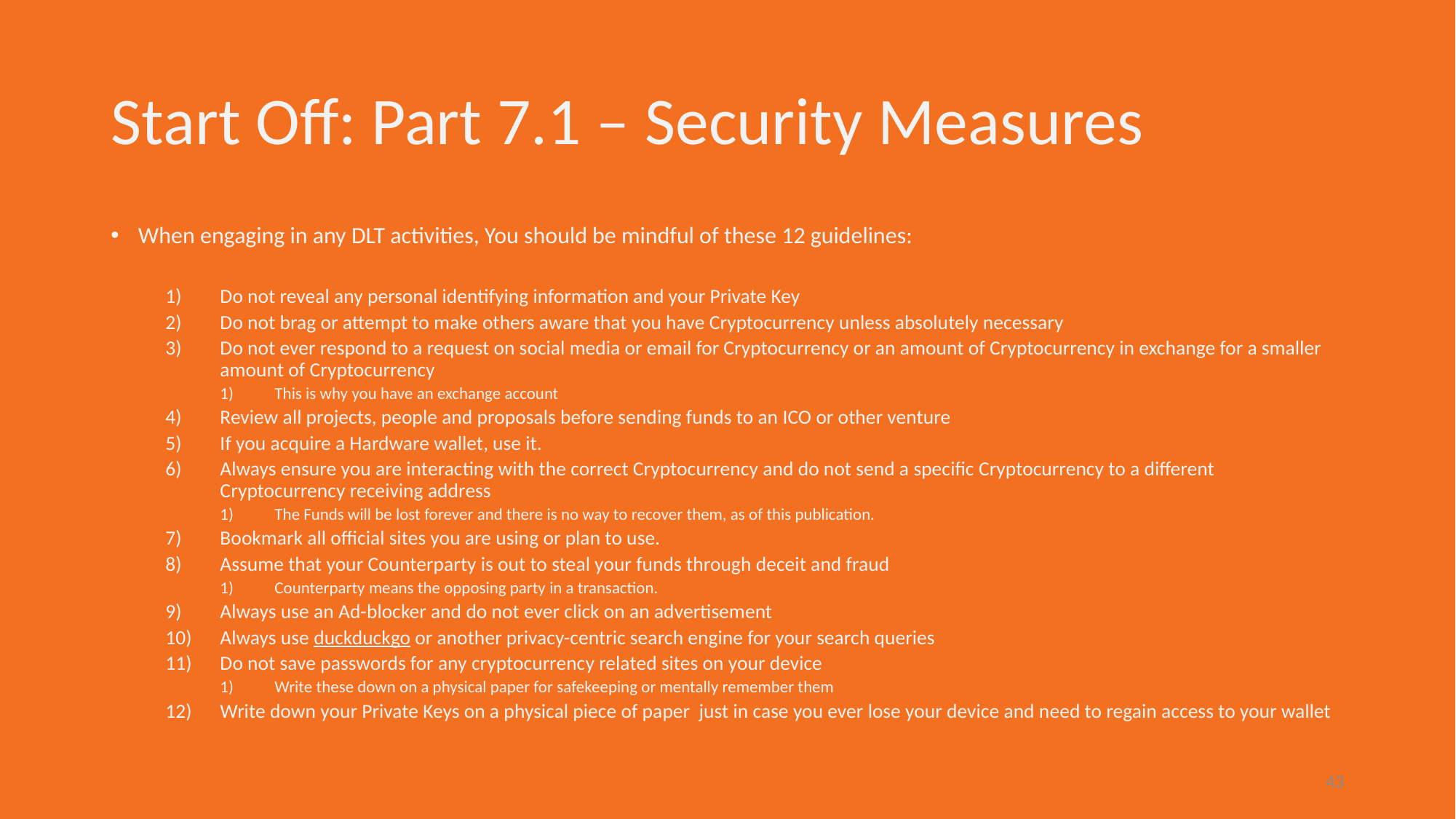

# Start Off: Part 7.1 – Security Measures
When engaging in any DLT activities, You should be mindful of these 12 guidelines:

Do not reveal any personal identifying information and your Private Key
Do not brag or attempt to make others aware that you have Cryptocurrency unless absolutely necessary
Do not ever respond to a request on social media or email for Cryptocurrency or an amount of Cryptocurrency in exchange for a smaller amount of Cryptocurrency
This is why you have an exchange account
Review all projects, people and proposals before sending funds to an ICO or other venture
If you acquire a Hardware wallet, use it.
Always ensure you are interacting with the correct Cryptocurrency and do not send a specific Cryptocurrency to a different Cryptocurrency receiving address
The Funds will be lost forever and there is no way to recover them, as of this publication.
Bookmark all official sites you are using or plan to use.
Assume that your Counterparty is out to steal your funds through deceit and fraud
Counterparty means the opposing party in a transaction.
Always use an Ad-blocker and do not ever click on an advertisement
Always use duckduckgo or another privacy-centric search engine for your search queries
Do not save passwords for any cryptocurrency related sites on your device
Write these down on a physical paper for safekeeping or mentally remember them
Write down your Private Keys on a physical piece of paper  just in case you ever lose your device and need to regain access to your wallet

43